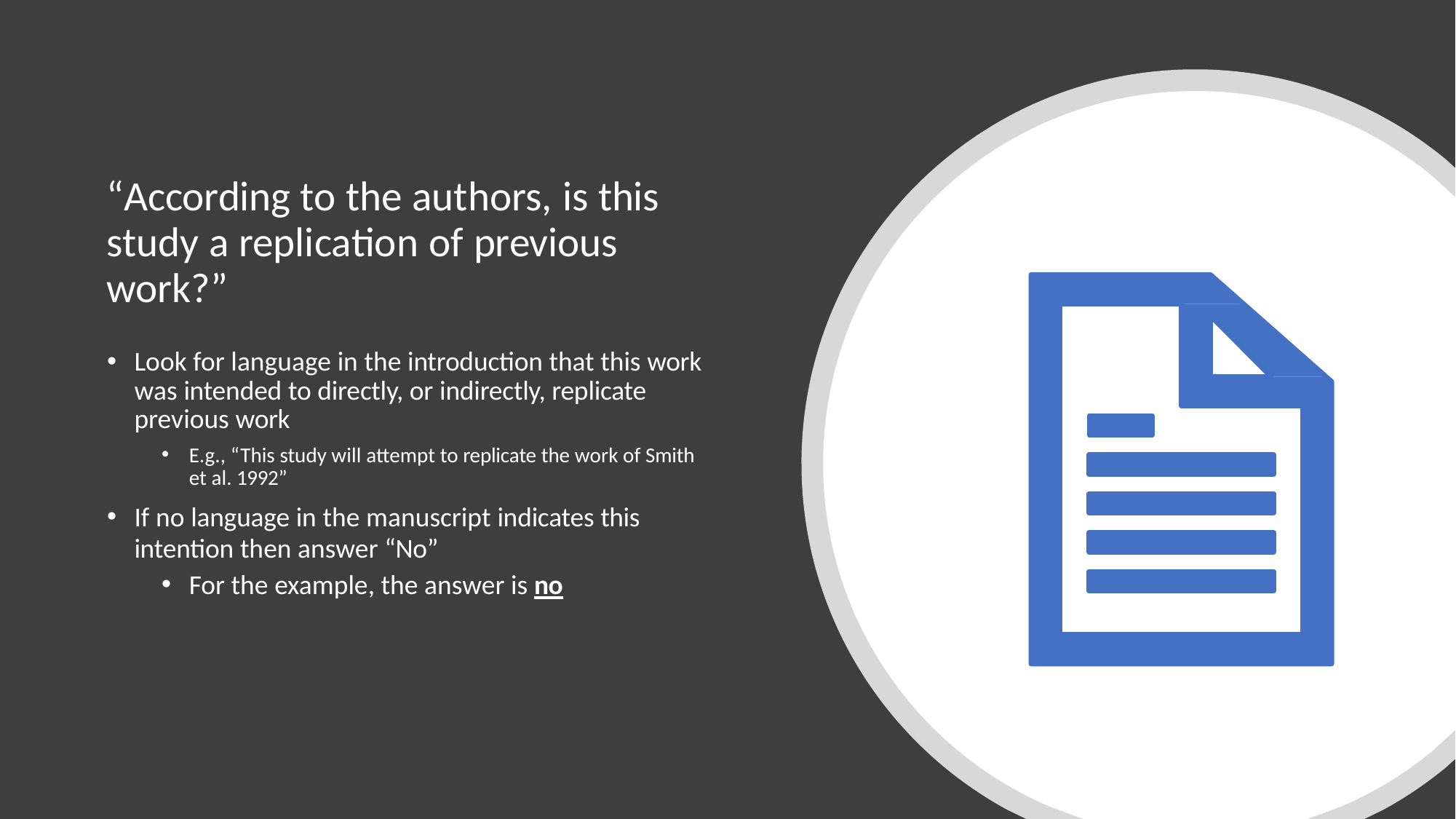

# “According to the authors, is this study a replication of previous work?”
Look for language in the introduction that this work was intended to directly, or indirectly, replicate previous work
E.g., “This study will attempt to replicate the work of Smith et al. 1992”
If no language in the manuscript indicates this
intention then answer “No”
For the example, the answer is no